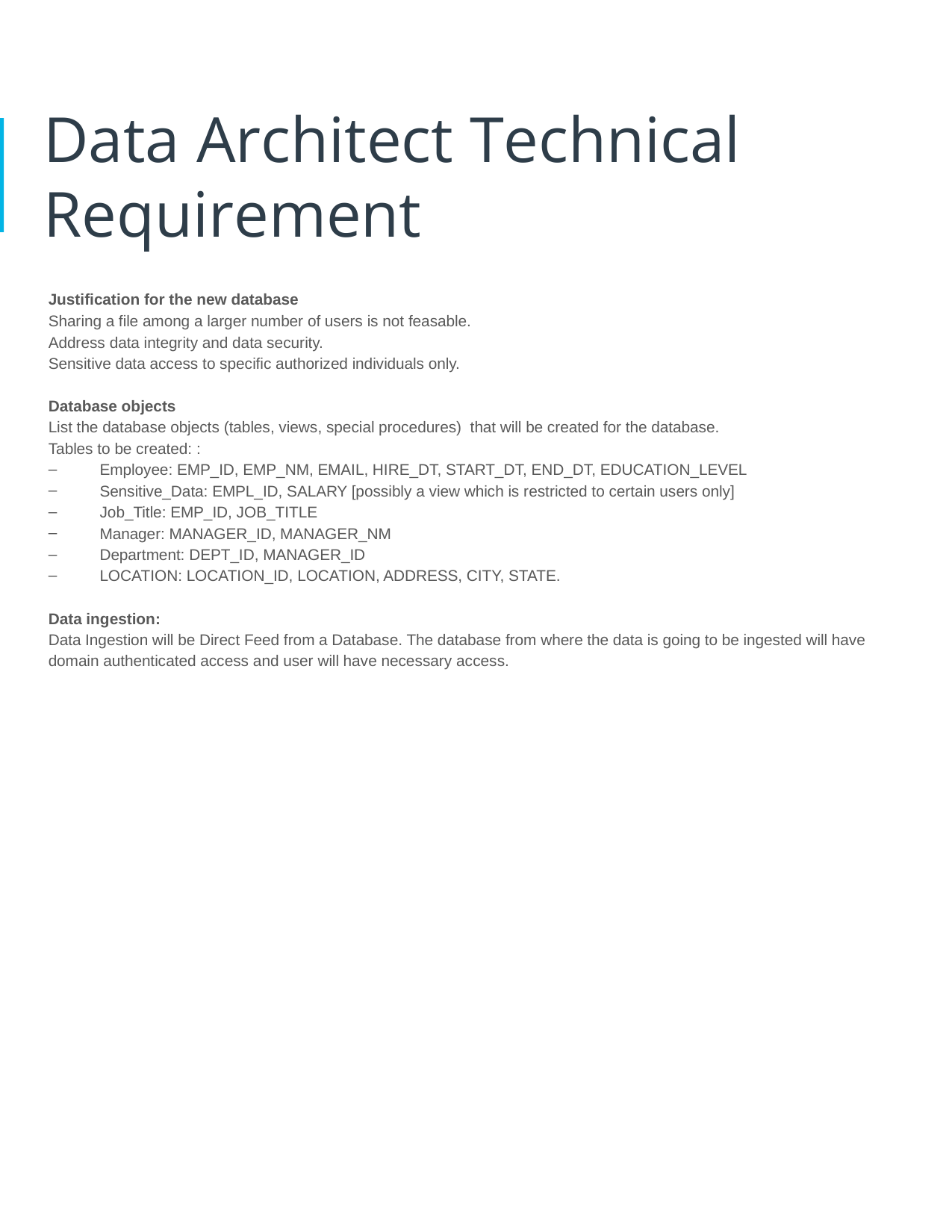

# Data Architect Technical Requirement
Justification for the new database
Sharing a file among a larger number of users is not feasable.
Address data integrity and data security.
Sensitive data access to specific authorized individuals only.

Database objects
List the database objects (tables, views, special procedures)  that will be created for the database.
Tables to be created: :
Employee: EMP_ID, EMP_NM, EMAIL, HIRE_DT, START_DT, END_DT, EDUCATION_LEVEL
Sensitive_Data: EMPL_ID, SALARY [possibly a view which is restricted to certain users only]
Job_Title: EMP_ID, JOB_TITLE
Manager: MANAGER_ID, MANAGER_NM
Department: DEPT_ID, MANAGER_ID
LOCATION: LOCATION_ID, LOCATION, ADDRESS, CITY, STATE.

Data ingestion:
Data Ingestion will be Direct Feed from a Database. The database from where the data is going to be ingested will have domain authenticated access and user will have necessary access.